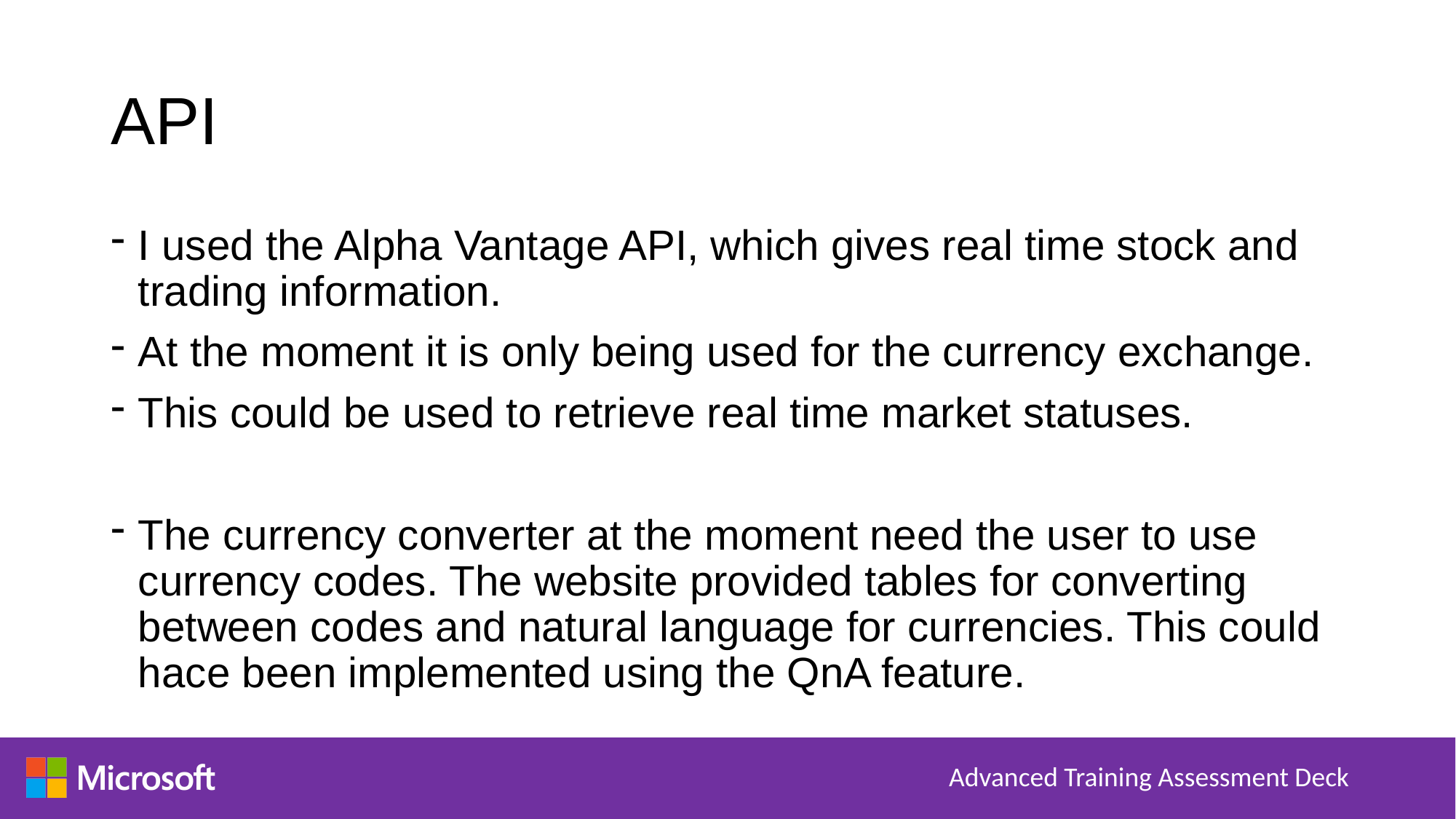

# API
I used the Alpha Vantage API, which gives real time stock and trading information.
At the moment it is only being used for the currency exchange.
This could be used to retrieve real time market statuses.

The currency converter at the moment need the user to use currency codes. The website provided tables for converting between codes and natural language for currencies. This could hace been implemented using the QnA feature.